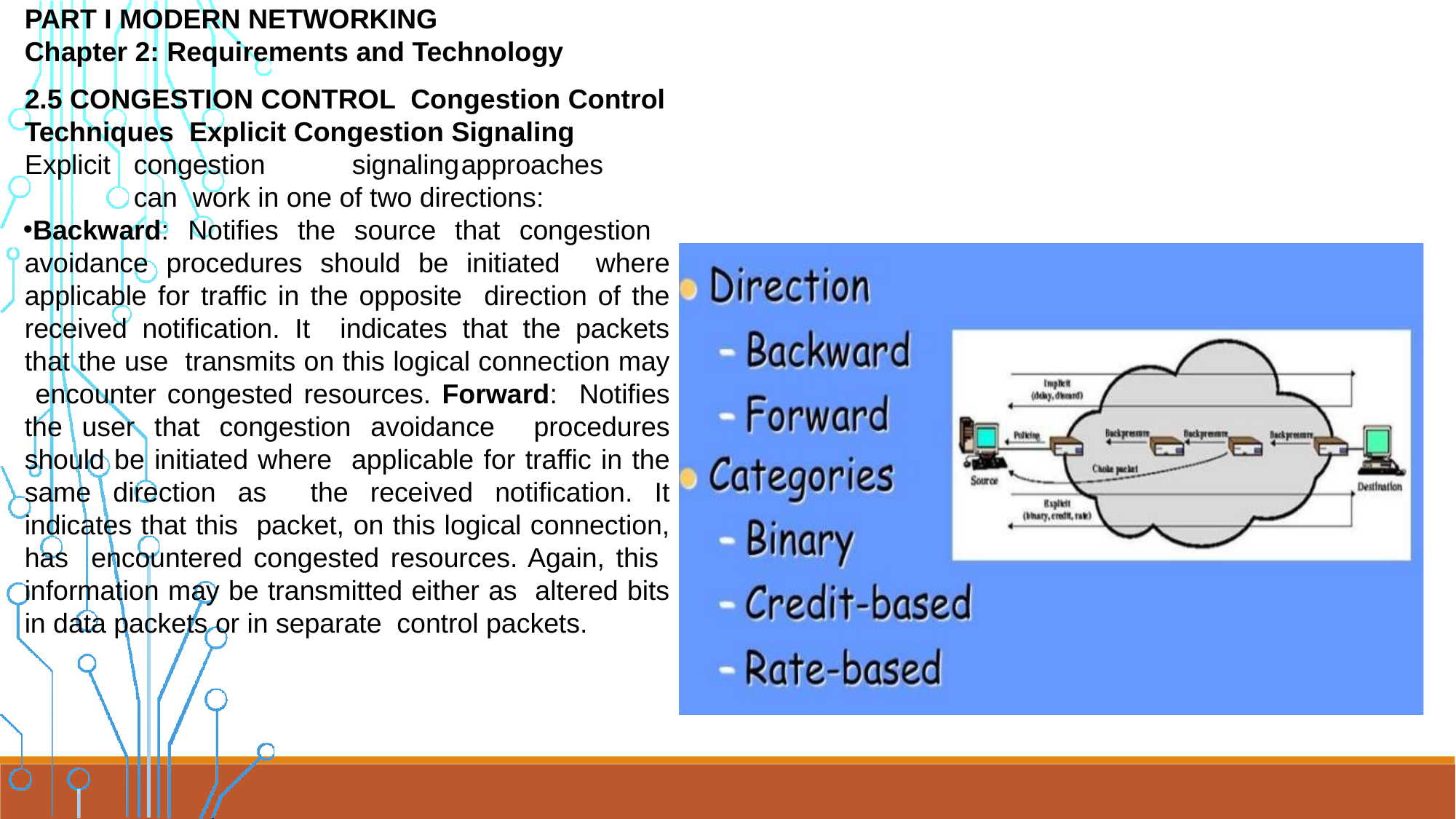

PART I MODERN NETWORKING
Chapter 2: Requirements and Technology
2.5 CONGESTION CONTROL  Congestion Control Techniques  Explicit Congestion Signaling
Explicit	congestion	signaling	approaches	can  work in one of two directions:
Backward: Notifies the source that congestion  avoidance procedures should be initiated  where applicable for traffic in the opposite  direction of the received notification. It  indicates that the packets that the use  transmits on this logical connection may  encounter congested resources. Forward:  Notifies the user that congestion avoidance  procedures should be initiated where  applicable for traffic in the same direction as  the received notification. It indicates that this  packet, on this logical connection, has  encountered congested resources. Again, this  information may be transmitted either as  altered bits in data packets or in separate  control packets.